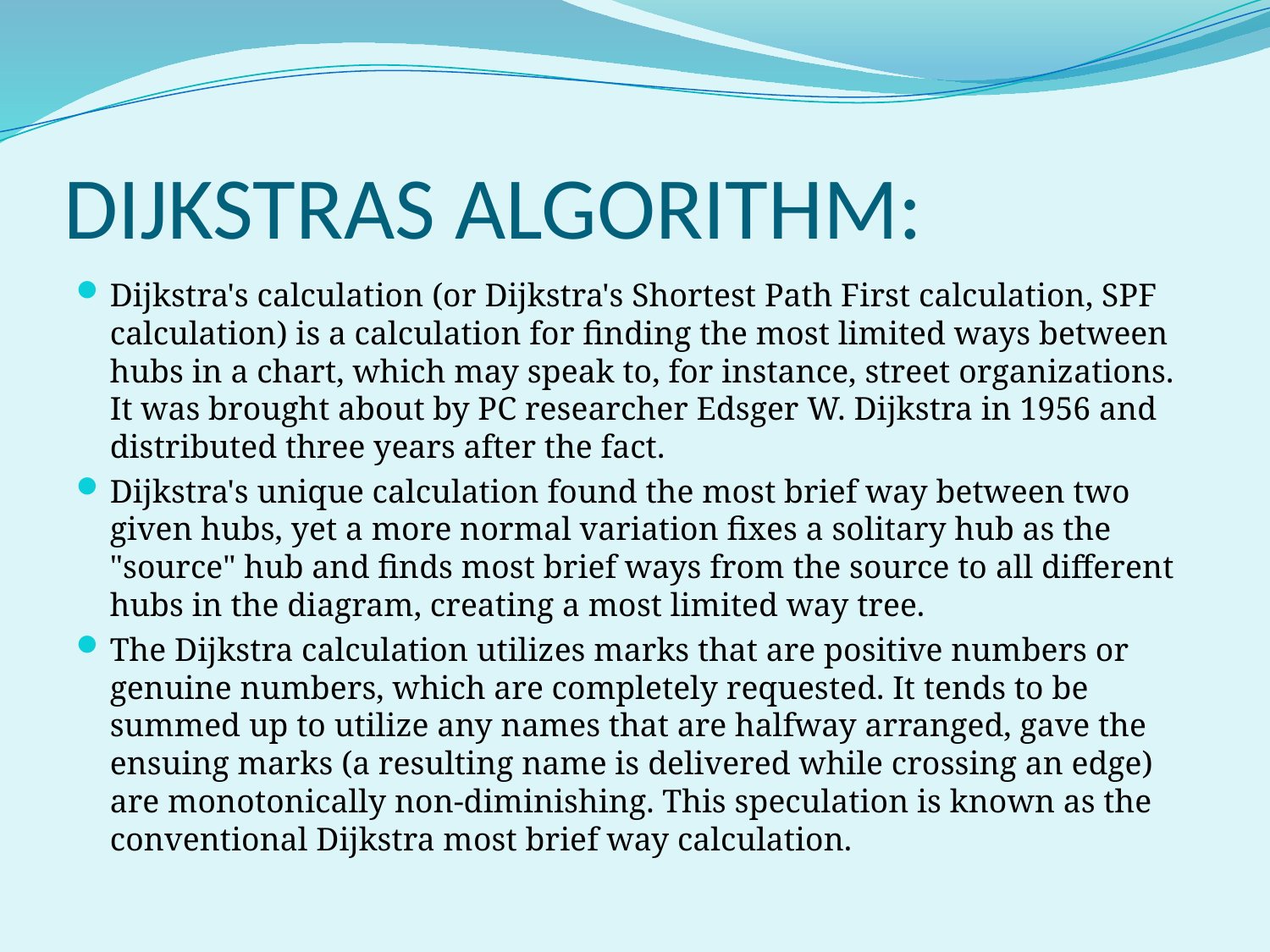

# DIJKSTRAS ALGORITHM:
Dijkstra's calculation (or Dijkstra's Shortest Path First calculation, SPF calculation) is a calculation for finding the most limited ways between hubs in a chart, which may speak to, for instance, street organizations. It was brought about by PC researcher Edsger W. Dijkstra in 1956 and distributed three years after the fact.
Dijkstra's unique calculation found the most brief way between two given hubs, yet a more normal variation fixes a solitary hub as the "source" hub and finds most brief ways from the source to all different hubs in the diagram, creating a most limited way tree.
The Dijkstra calculation utilizes marks that are positive numbers or genuine numbers, which are completely requested. It tends to be summed up to utilize any names that are halfway arranged, gave the ensuing marks (a resulting name is delivered while crossing an edge) are monotonically non-diminishing. This speculation is known as the conventional Dijkstra most brief way calculation.